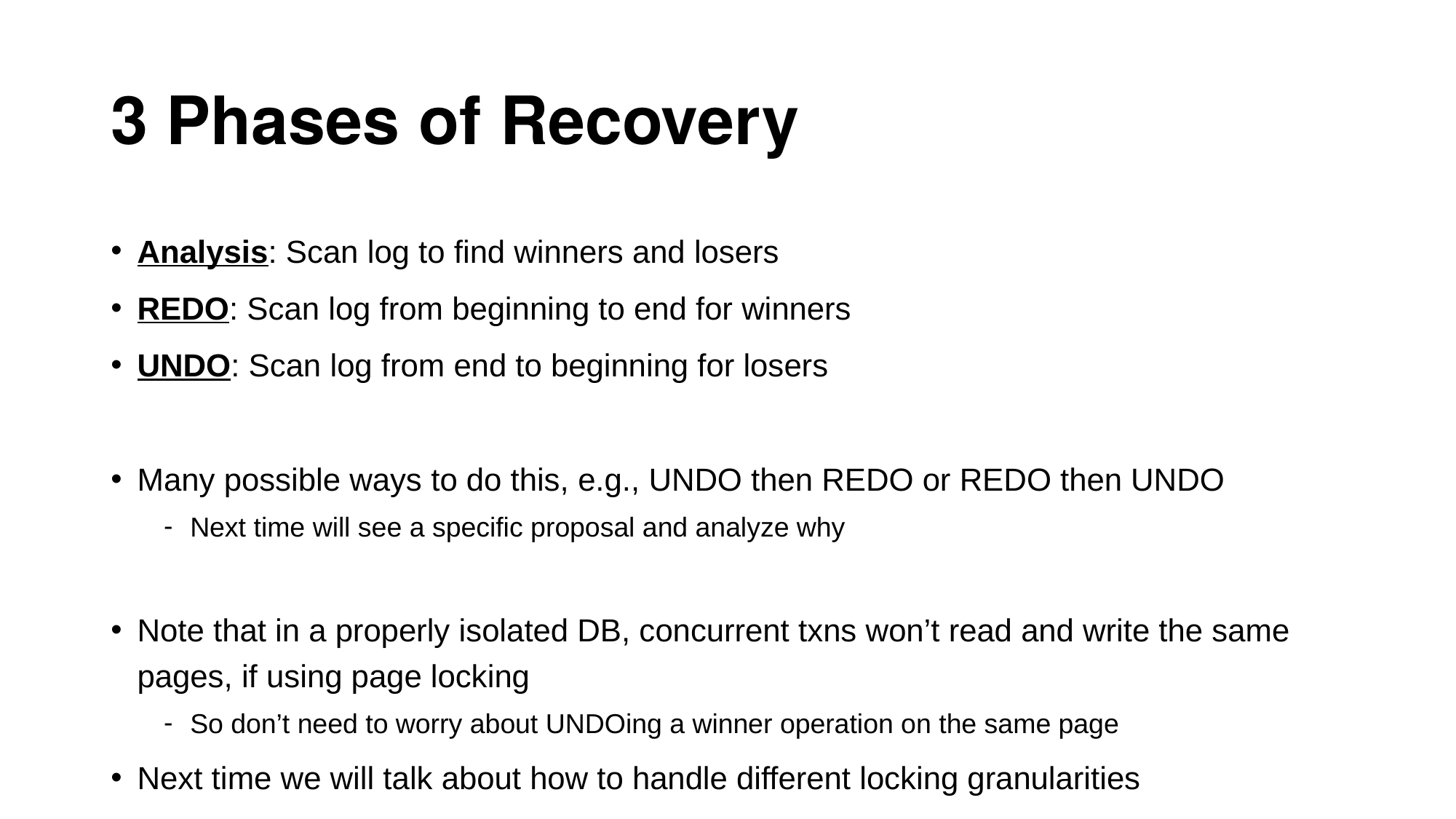

# 3 Phases of Recovery
Analysis: Scan log to find winners and losers
REDO: Scan log from beginning to end for winners
UNDO: Scan log from end to beginning for losers

Many possible ways to do this, e.g., UNDO then REDO or REDO then UNDO
Next time will see a specific proposal and analyze why

Note that in a properly isolated DB, concurrent txns won’t read and write the same pages, if using page locking
So don’t need to worry about UNDOing a winner operation on the same page
Next time we will talk about how to handle different locking granularities